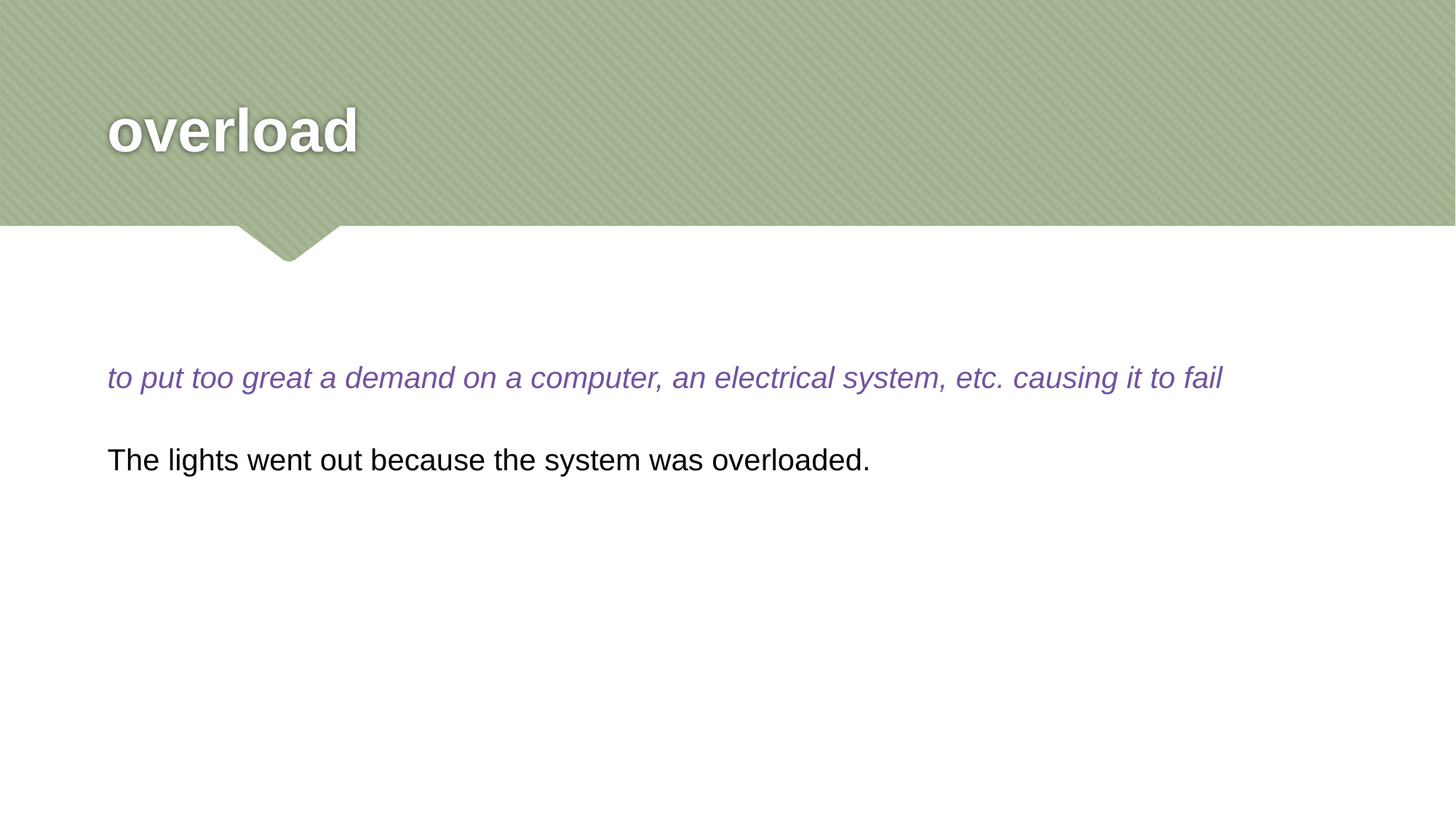

# overload
to put too great a demand on a computer, an electrical system, etc. causing it to fail

The lights went out because the system was overloaded.